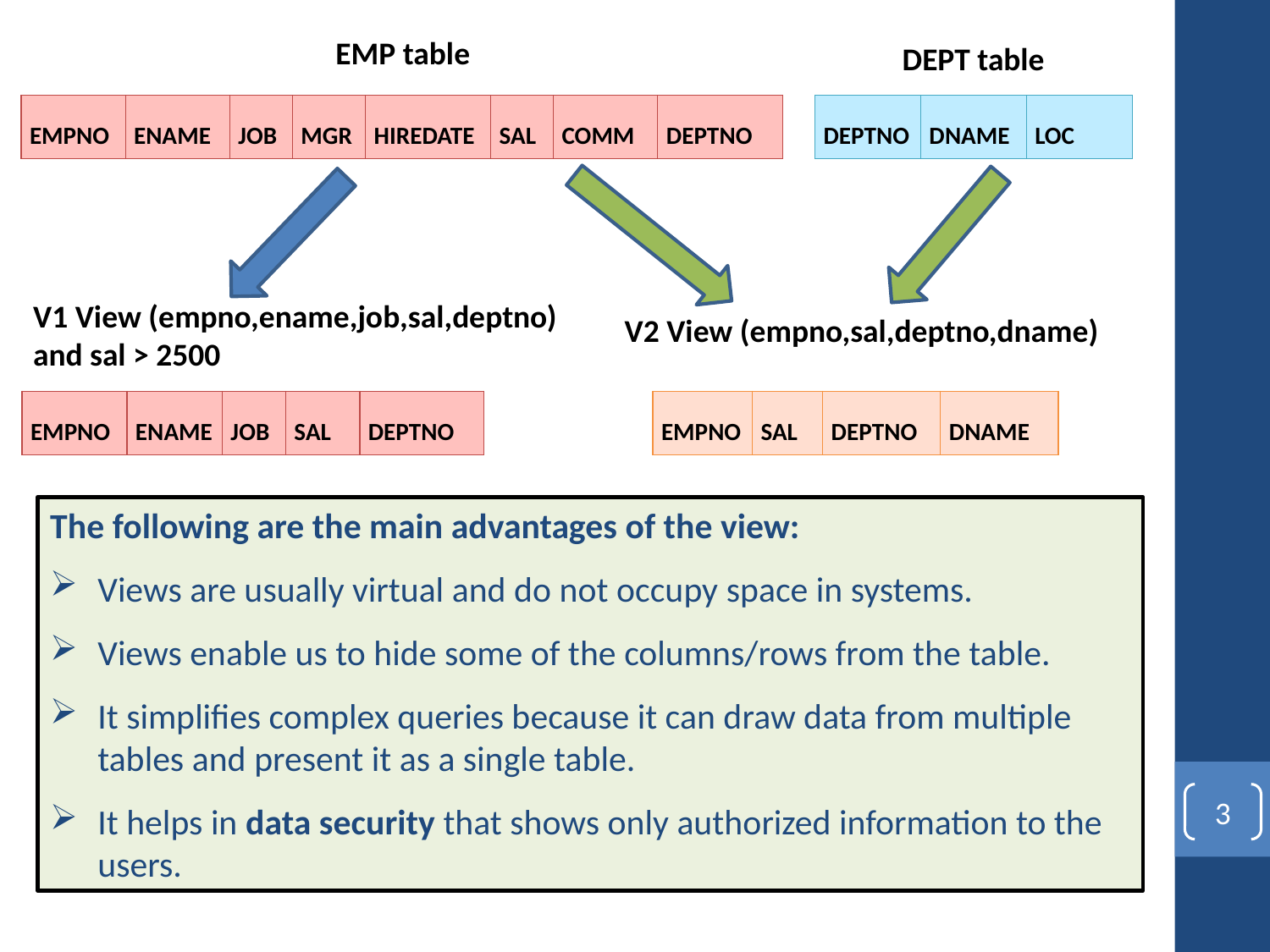

EMP table
DEPT table
| EMPNO | ENAME | JOB | MGR | HIREDATE | SAL | COMM | DEPTNO |
| --- | --- | --- | --- | --- | --- | --- | --- |
| DEPTNO | DNAME | LOC |
| --- | --- | --- |

V1 View (empno,ename,job,sal,deptno)
and sal > 2500
V2 View (empno,sal,deptno,dname)
| EMPNO | ENAME | JOB | SAL | DEPTNO |
| --- | --- | --- | --- | --- |
| EMPNO | SAL | DEPTNO | DNAME |
| --- | --- | --- | --- |
The following are the main advantages of the view:
Views are usually virtual and do not occupy space in systems.
Views enable us to hide some of the columns/rows from the table.
It simplifies complex queries because it can draw data from multiple tables and present it as a single table.
It helps in data security that shows only authorized information to the users.
3